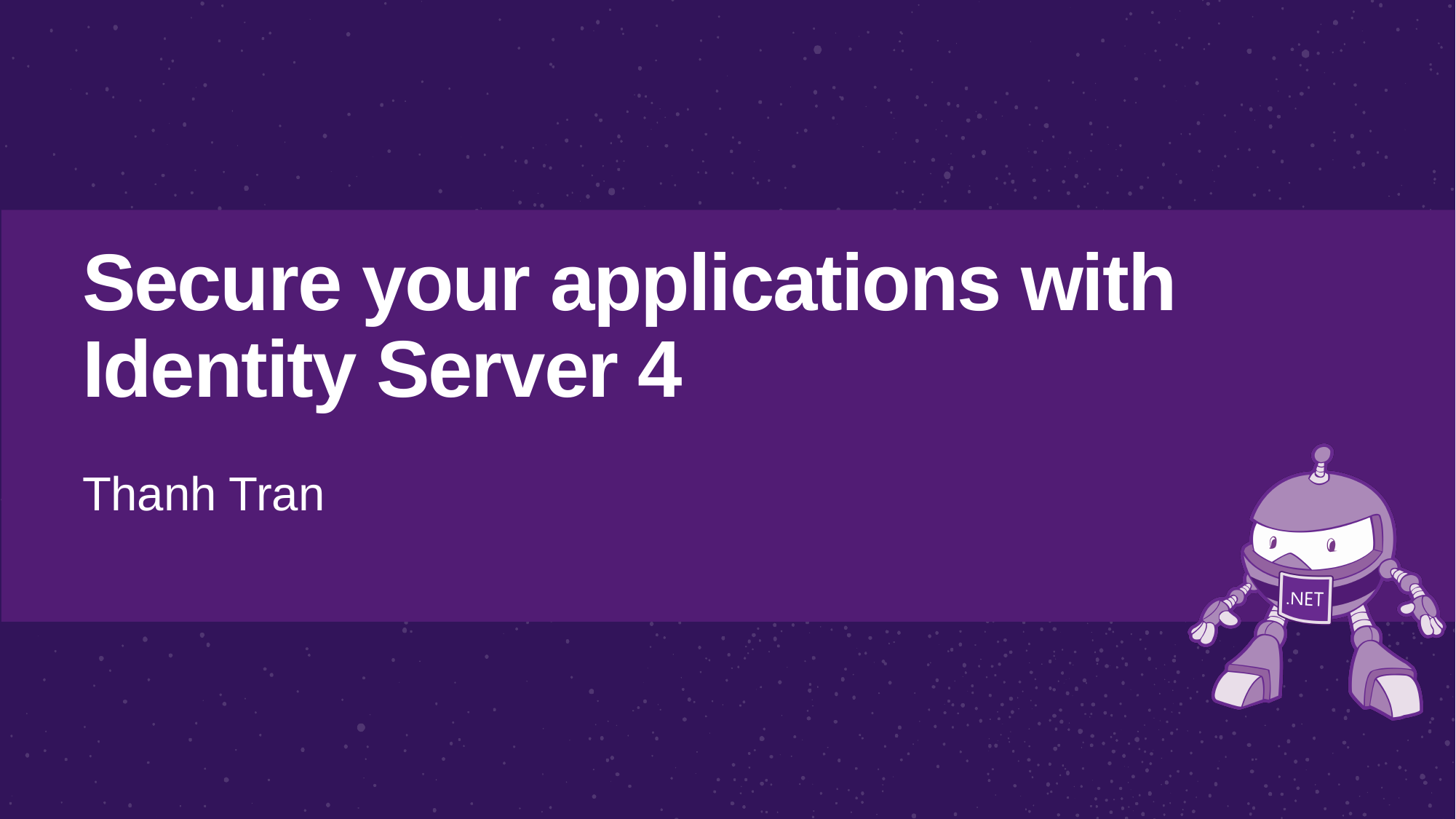

# Secure your applications with Identity Server 4
Thanh Tran